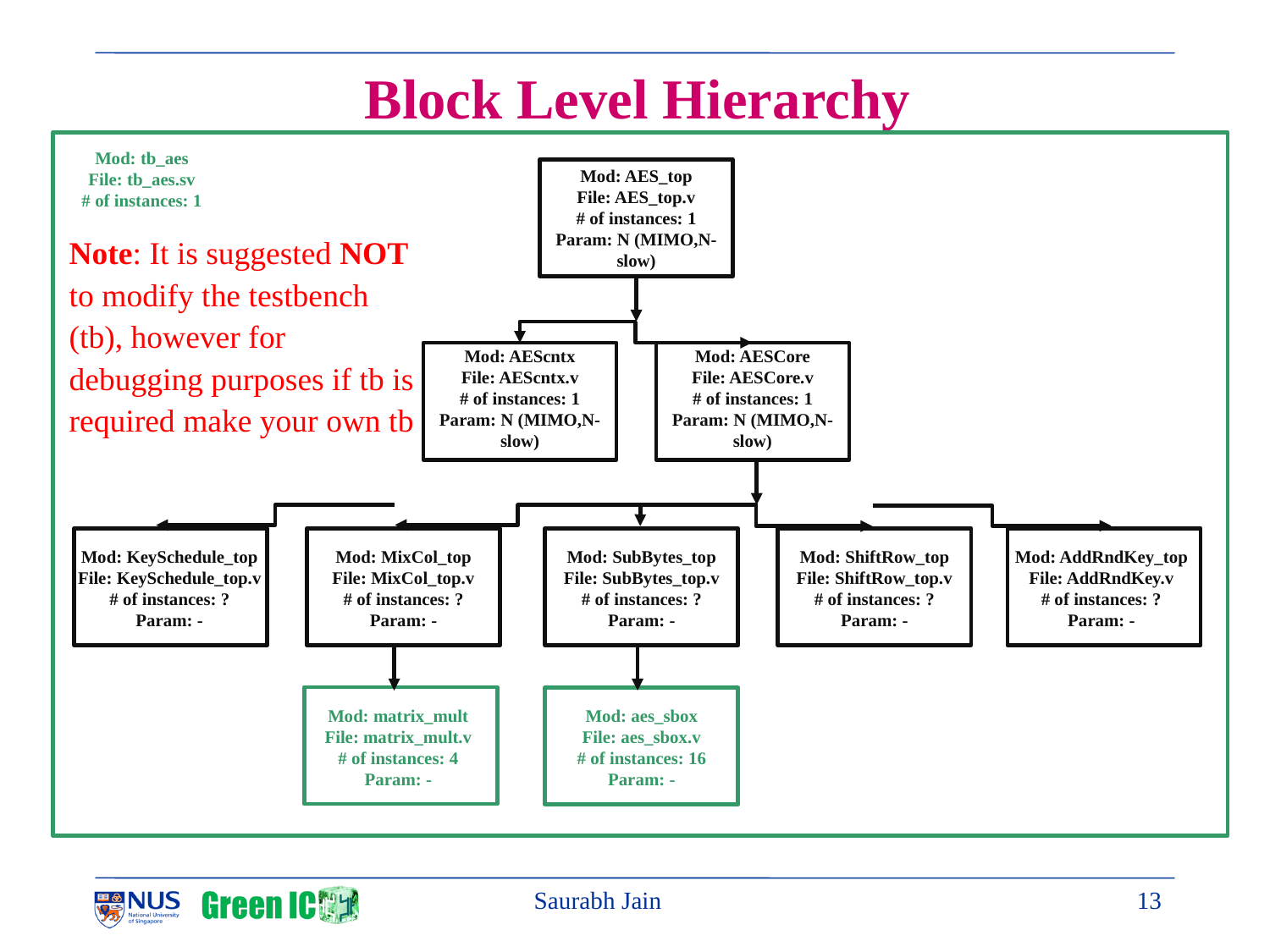

Block Level Hierarchy

Mod: tb_aes
File: tb_aes.sv
# of instances: 1
Mod: AES_top
File: AES_top.v
# of instances: 1
Param: N (MIMO,N-slow)

Note: It is suggested NOT to modify the testbench (tb), however for debugging purposes if tb is required make your own tb
Mod: AEScntx
File: AEScntx.v
# of instances: 1
Param: N (MIMO,N-slow)
Mod: AESCore
File: AESCore.v
# of instances: 1
Param: N (MIMO,N-slow)

Mod: KeySchedule_top
File: KeySchedule_top.v
# of instances: ?
Param: -
Mod: MixCol_top
File: MixCol_top.v
# of instances: ?
Param: -
Mod: SubBytes_top
File: SubBytes_top.v
# of instances: ?
Param: -
Mod: ShiftRow_top
File: ShiftRow_top.v
# of instances: ?
Param: -
Mod: AddRndKey_top
File: AddRndKey.v
# of instances: ?
Param: -

Mod: matrix_mult
File: matrix_mult.v
# of instances: 4
Param: -
Mod: aes_sbox
File: aes_sbox.v
# of instances: 16
Param: -
Saurabh Jain
13